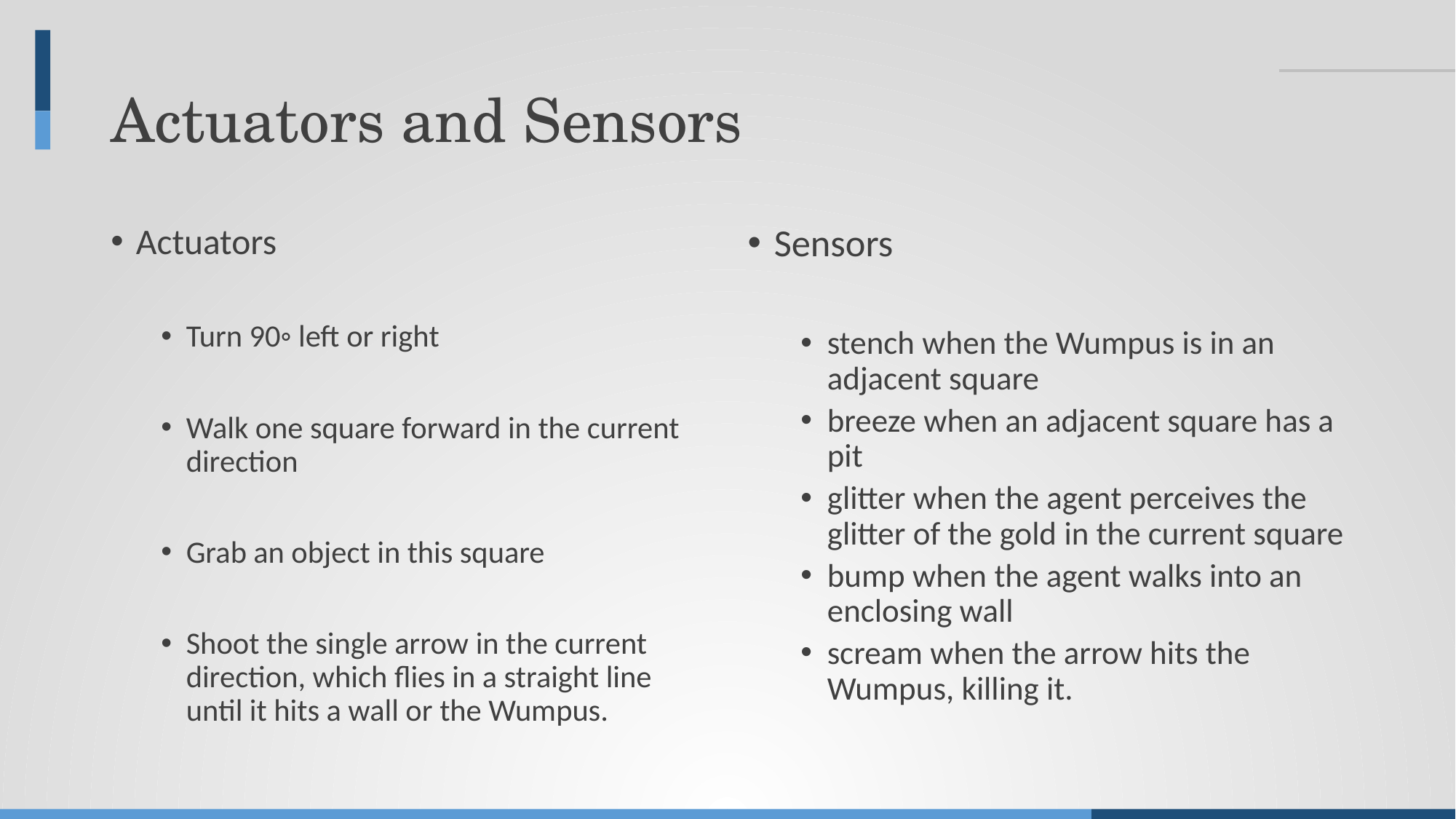

# Actuators and Sensors
Actuators

Turn 90◦ left or right

Walk one square forward in the current direction

Grab an object in this square

Shoot the single arrow in the current direction, which flies in a straight line until it hits a wall or the Wumpus.

Sensors

stench when the Wumpus is in an adjacent square
breeze when an adjacent square has a pit
glitter when the agent perceives the glitter of the gold in the current square
bump when the agent walks into an enclosing wall
scream when the arrow hits the Wumpus, killing it.